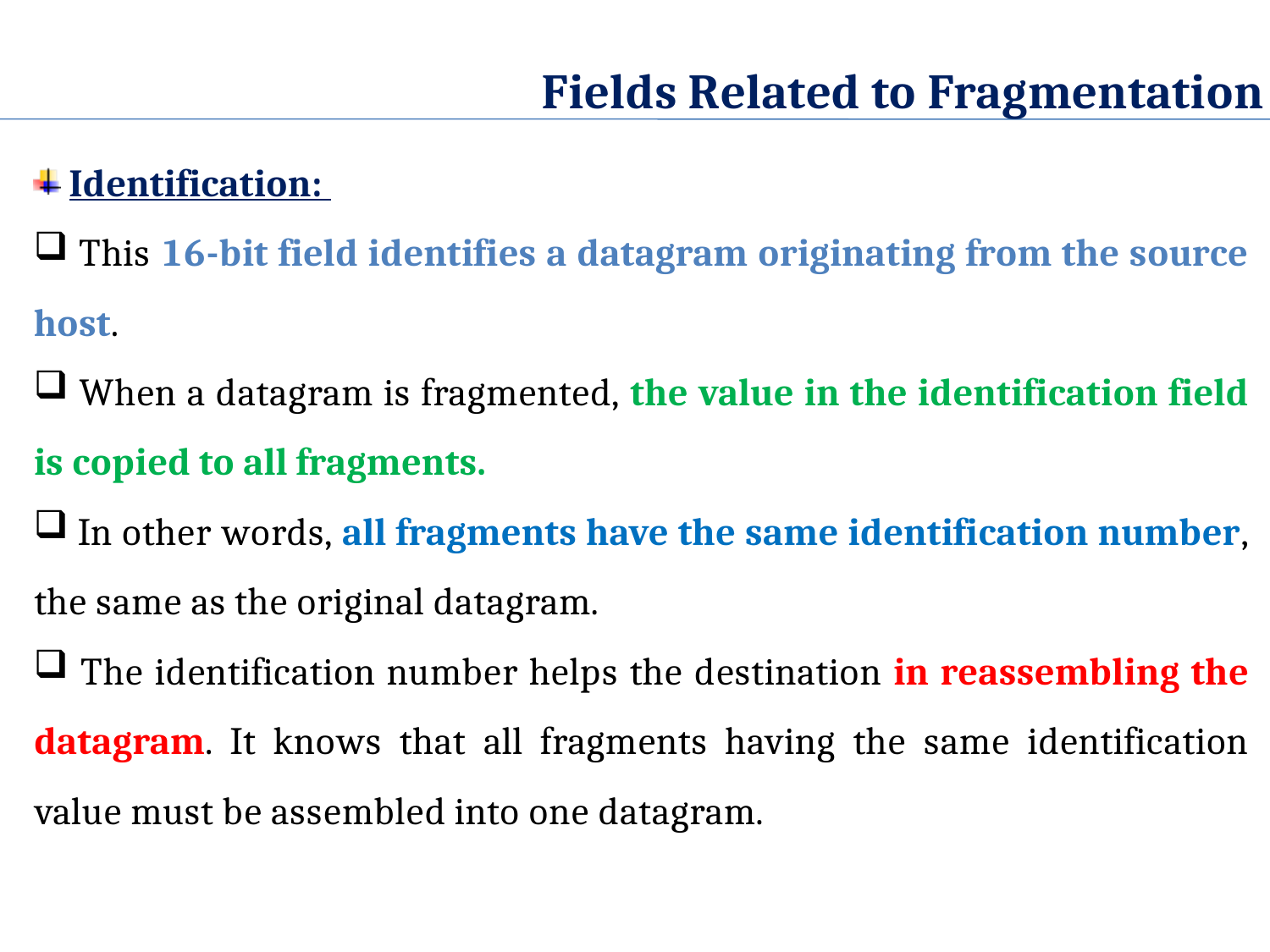

Fields Related to Fragmentation
 Identification:
 This 16-bit field identifies a datagram originating from the source host.
 When a datagram is fragmented, the value in the identification field is copied to all fragments.
 In other words, all fragments have the same identification number, the same as the original datagram.
 The identification number helps the destination in reassembling the datagram. It knows that all fragments having the same identification value must be assembled into one datagram.